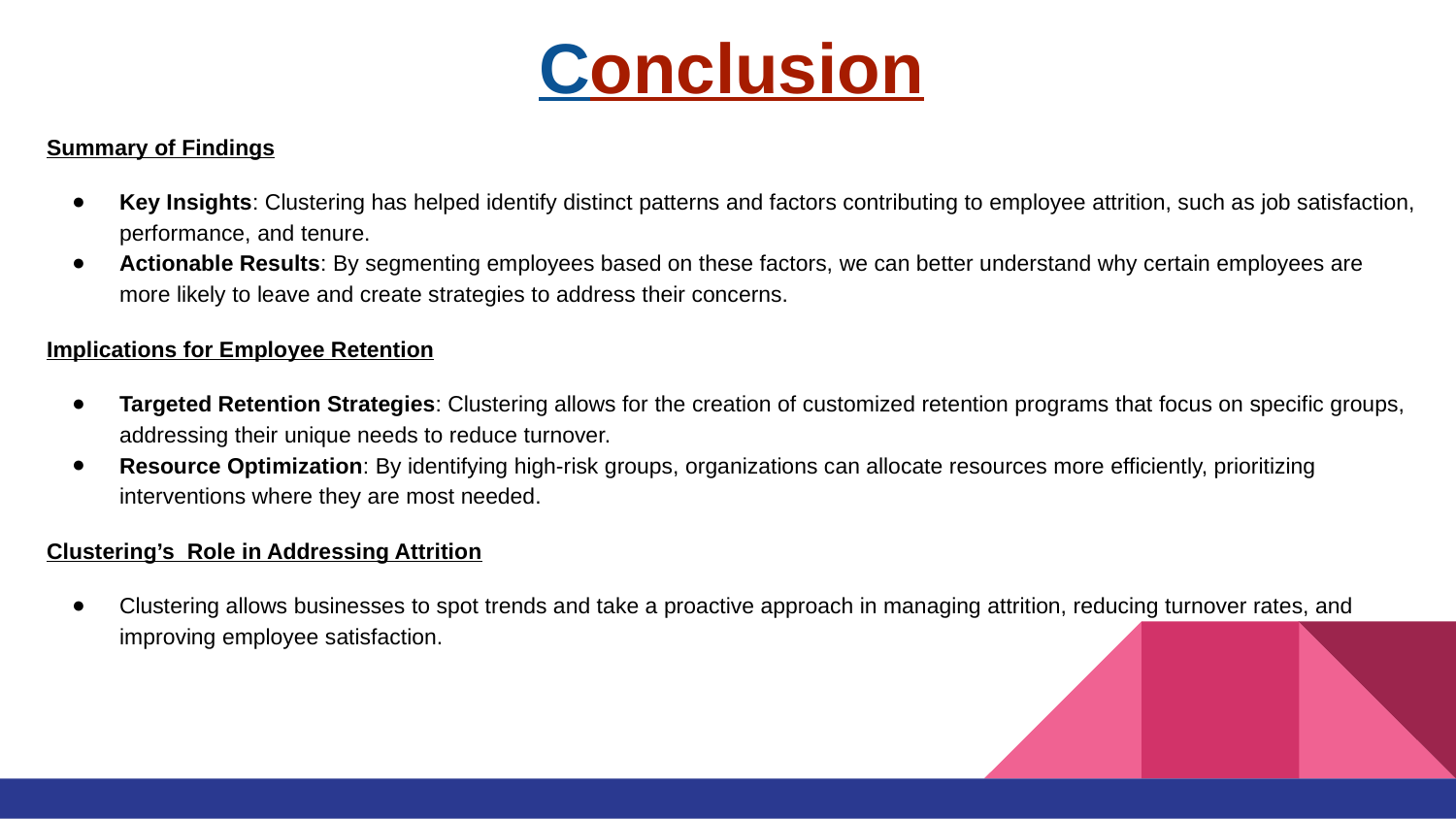

# Conclusion
Summary of Findings
Key Insights: Clustering has helped identify distinct patterns and factors contributing to employee attrition, such as job satisfaction, performance, and tenure.
Actionable Results: By segmenting employees based on these factors, we can better understand why certain employees are more likely to leave and create strategies to address their concerns.
Implications for Employee Retention
Targeted Retention Strategies: Clustering allows for the creation of customized retention programs that focus on specific groups, addressing their unique needs to reduce turnover.
Resource Optimization: By identifying high-risk groups, organizations can allocate resources more efficiently, prioritizing interventions where they are most needed.
Clustering’s  Role in Addressing Attrition
Clustering allows businesses to spot trends and take a proactive approach in managing attrition, reducing turnover rates, and improving employee satisfaction.